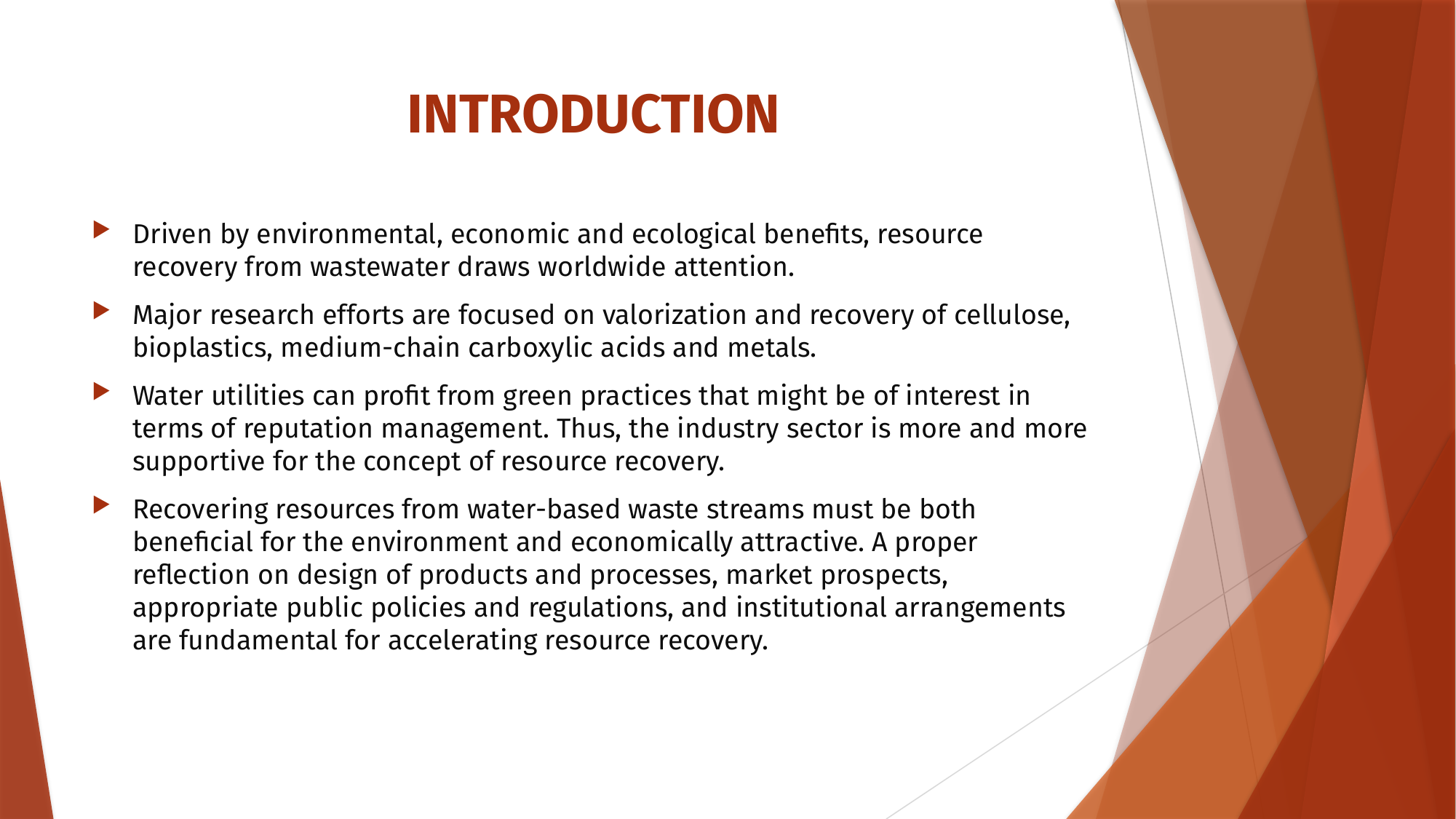

# INTRODUCTION
Driven by environmental, economic and ecological benefits, resource recovery from wastewater draws worldwide attention.
Major research efforts are focused on valorization and recovery of cellulose, bioplastics, medium-chain carboxylic acids and metals.
Water utilities can profit from green practices that might be of interest in terms of reputation management. Thus, the industry sector is more and more supportive for the concept of resource recovery.
Recovering resources from water-based waste streams must be both beneficial for the environment and economically attractive. A proper reflection on design of products and processes, market prospects, appropriate public policies and regulations, and institutional arrangements are fundamental for accelerating resource recovery.